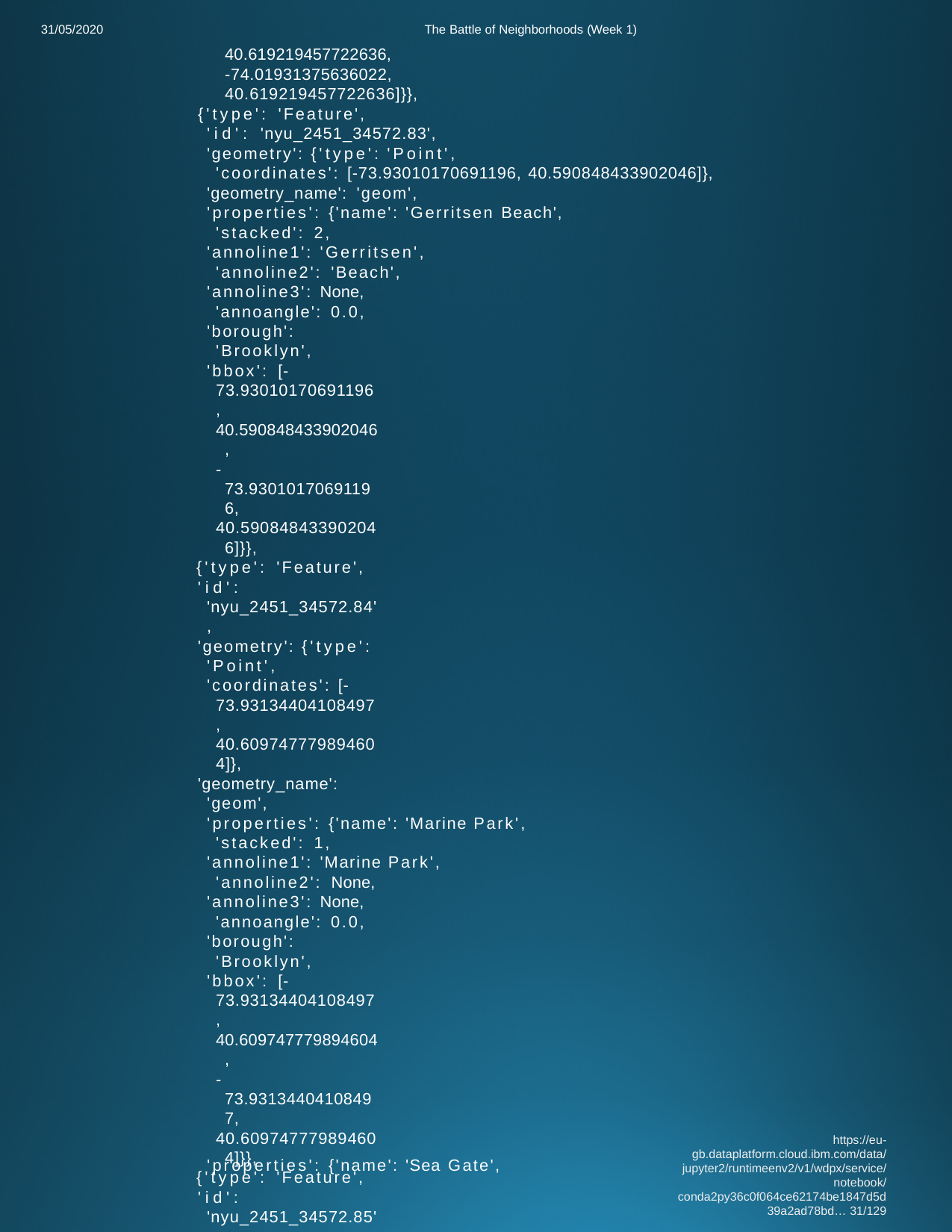

31/05/2020
The Battle of Neighborhoods (Week 1)
40.619219457722636,
-74.01931375636022,
40.619219457722636]}},
{'type': 'Feature',
'id': 'nyu_2451_34572.83',
'geometry': {'type': 'Point',
'coordinates': [-73.93010170691196, 40.590848433902046]},
'geometry_name': 'geom',
'properties': {'name': 'Gerritsen Beach',  'stacked': 2,
'annoline1': 'Gerritsen',  'annoline2': 'Beach',
'annoline3': None,  'annoangle': 0.0,
'borough': 'Brooklyn',
'bbox': [-73.93010170691196,
40.590848433902046,
-73.93010170691196,
40.590848433902046]}},
{'type': 'Feature',
'id': 'nyu_2451_34572.84',
'geometry': {'type': 'Point',
'coordinates': [-73.93134404108497, 40.609747779894604]},
'geometry_name': 'geom',
'properties': {'name': 'Marine Park',  'stacked': 1,
'annoline1': 'Marine Park',  'annoline2': None,
'annoline3': None,  'annoangle': 0.0,
'borough': 'Brooklyn',
'bbox': [-73.93134404108497,
40.609747779894604,
-73.93134404108497,
40.609747779894604]}},
{'type': 'Feature',
'id': 'nyu_2451_34572.85',
'geometry': {'type': 'Point',
'coordinates': [-73.96784306216367, 40.693229421881504]},
'geometry_name': 'geom',
'properties': {'name': 'Clinton Hill',  'stacked': 2,
'annoline1': 'Clinton',  'annoline2': 'Hill',
'annoline3': None,  'annoangle': 0.0,
'borough': 'Brooklyn',
'bbox': [-73.96784306216367,
40.693229421881504,
-73.96784306216367,
40.693229421881504]}},
{'type': 'Feature',
'id': 'nyu_2451_34572.86',
'geometry': {'type': 'Point',
'coordinates': [-74.0078731120024, 40.57637537890224]},
'geometry_name': 'geom',
https://eu-gb.dataplatform.cloud.ibm.com/data/jupyter2/runtimeenv2/v1/wdpx/service/notebook/conda2py36c0f064ce62174be1847d5d39a2ad78bd… 31/129
'properties': {'name': 'Sea Gate',